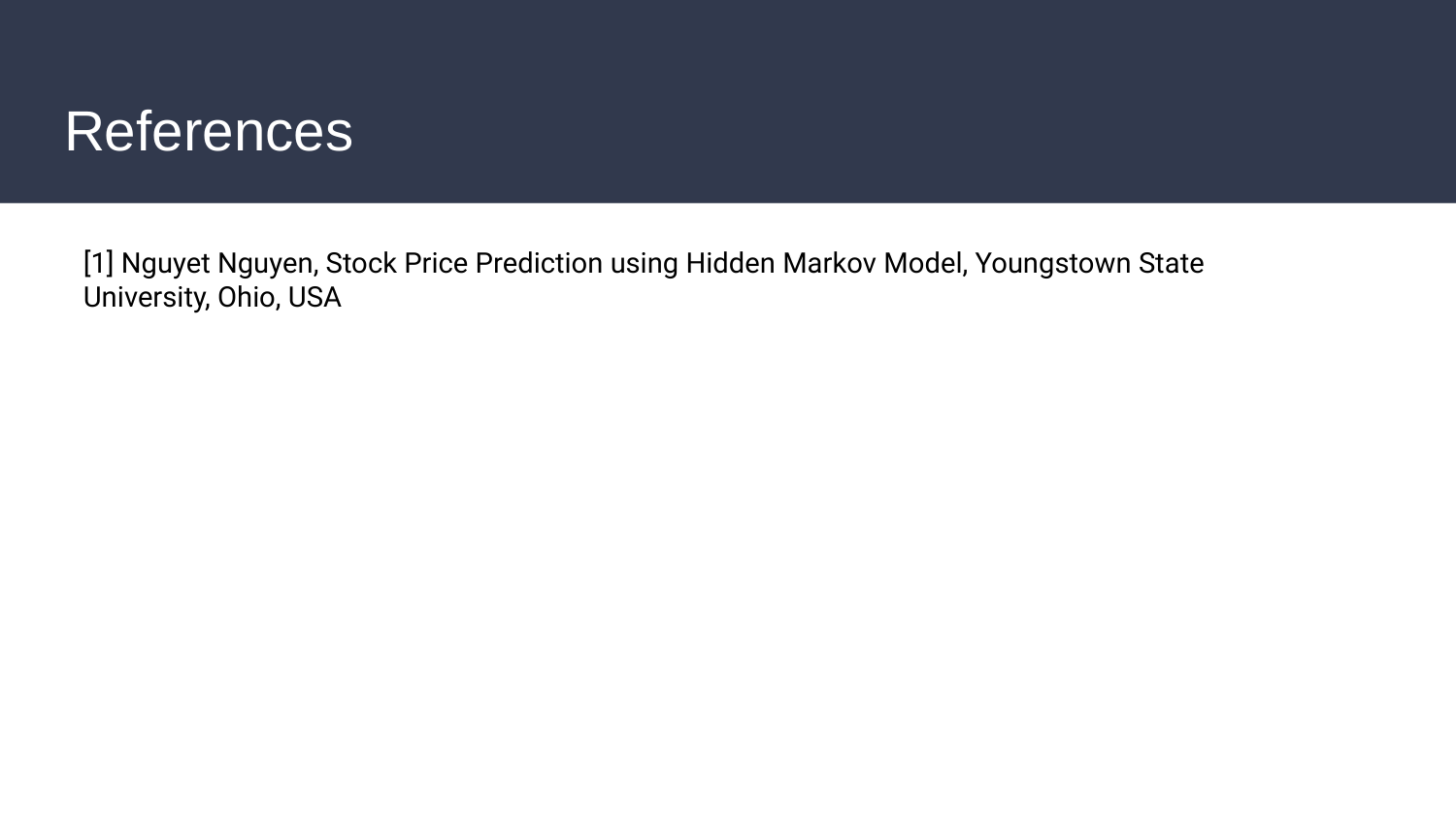

# References
[1] Nguyet Nguyen, Stock Price Prediction using Hidden Markov Model, Youngstown State University, Ohio, USA